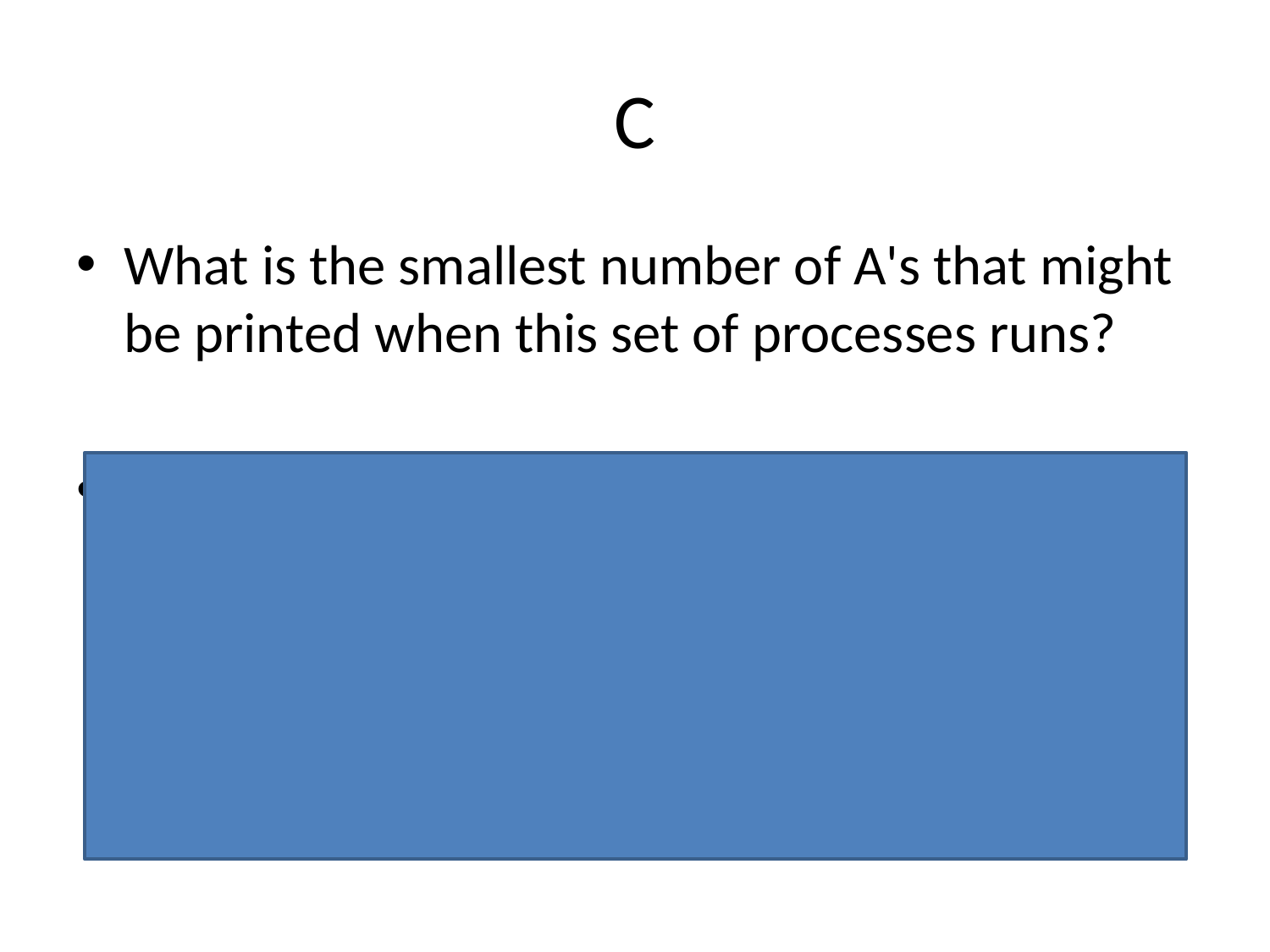

# C
What is the smallest number of A's that might be printed when this set of processes runs?

0. If Process 3 is scheduled immediately after Process 1 executes “V(V)", then Process 2 might continue being stalled at its “P(V)" statement and hence never execute its "type" statements.